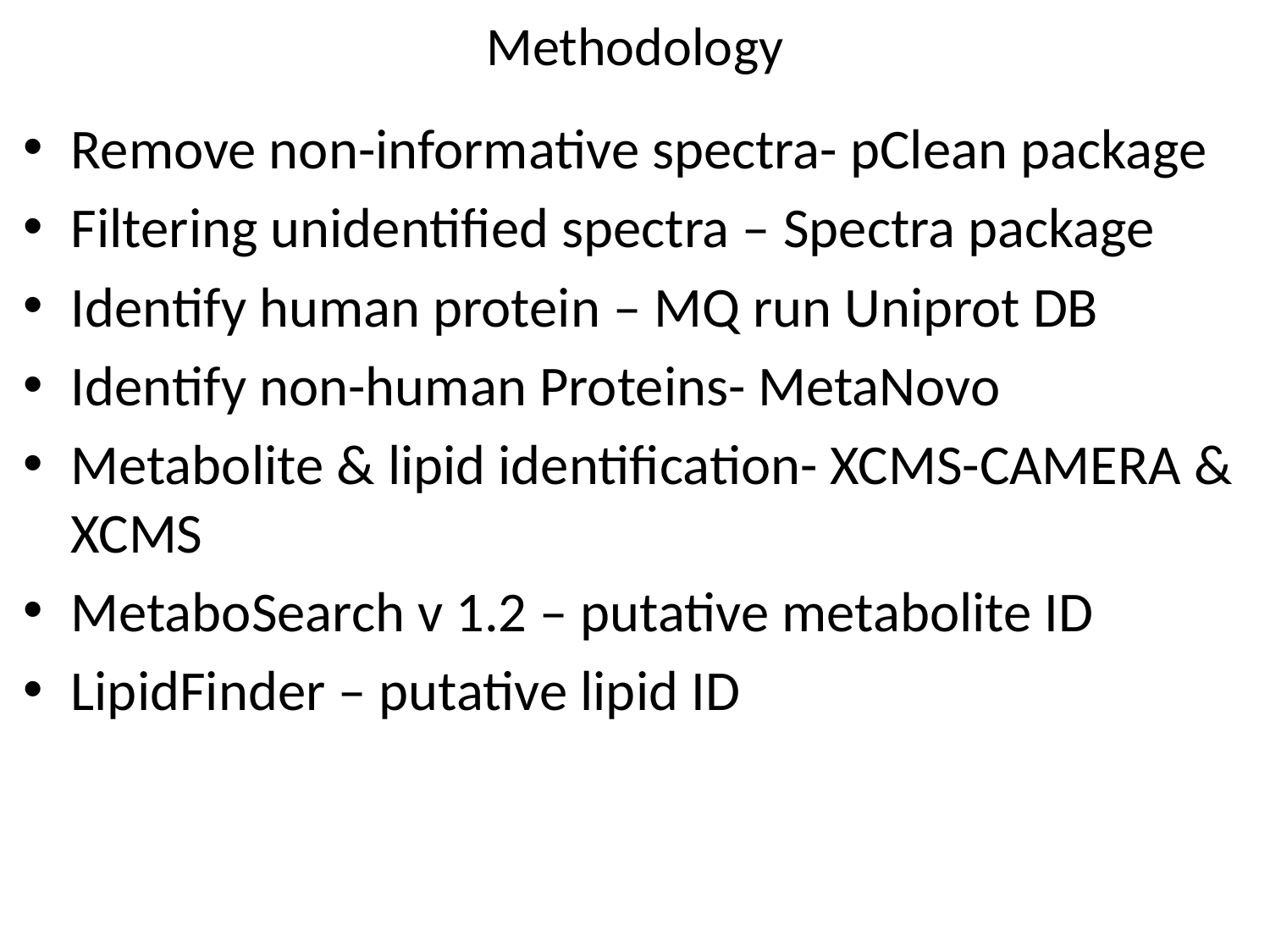

# Methodology
Remove non-informative spectra- pClean package
Filtering unidentified spectra – Spectra package
Identify human protein – MQ run Uniprot DB
Identify non-human Proteins- MetaNovo
Metabolite & lipid identification- XCMS-CAMERA & XCMS
MetaboSearch v 1.2 – putative metabolite ID
LipidFinder – putative lipid ID